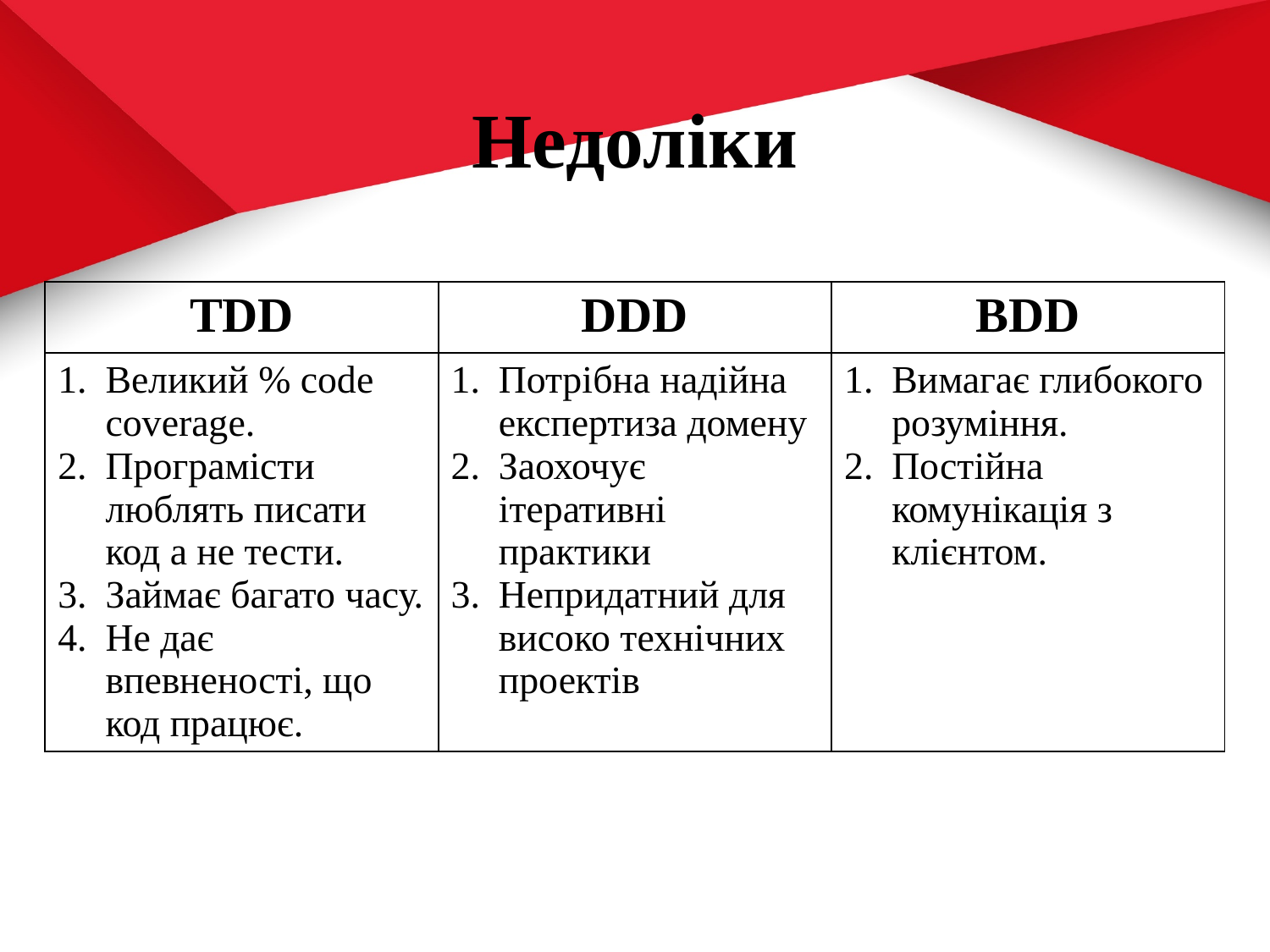

# Недоліки
| TDD | DDD | BDD |
| --- | --- | --- |
| Великий % code coverage. Програмісти люблять писати код а не тести. Займає багато часу. Не дає впевненості, що код працює. | Потрібна надійна експертиза домену Заохочує ітеративні практики Непридатний для високо технічних проектів | Вимагає глибокого розуміння. Постійна комунікація з клієнтом. |